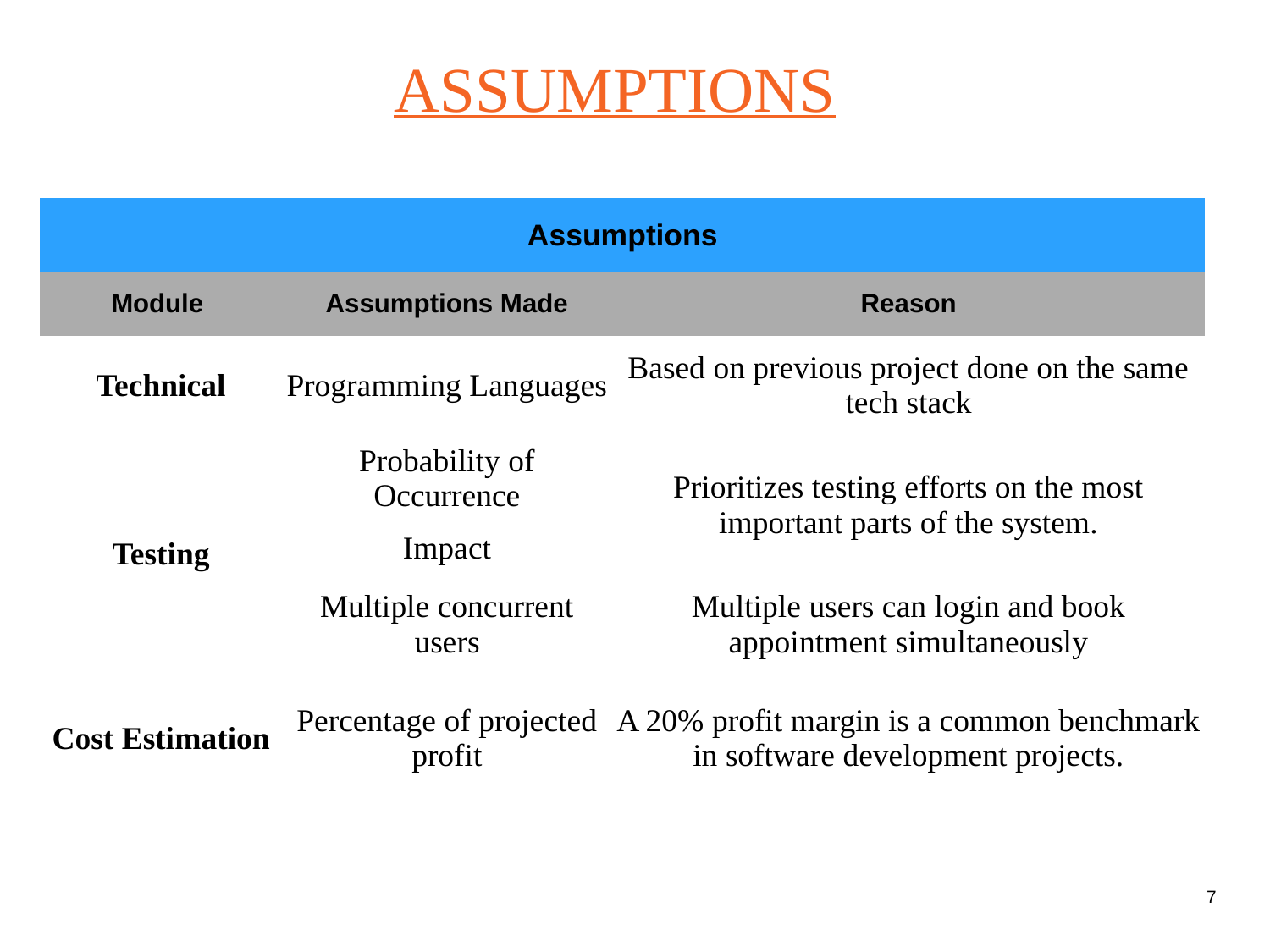

# ASSUMPTIONS
| Assumptions |  |  |
| --- | --- | --- |
| Module | Assumptions Made | Reason |
| Technical | Programming Languages | Based on previous project done on the same tech stack |
| Testing | Probability of Occurrence | Prioritizes testing efforts on the most important parts of the system. |
|  | Impact |  |
|  | Multiple concurrent users | Multiple users can login and book appointment simultaneously |
| Cost Estimation | Percentage of projected profit | A 20% profit margin is a common benchmark in software development projects. |
7